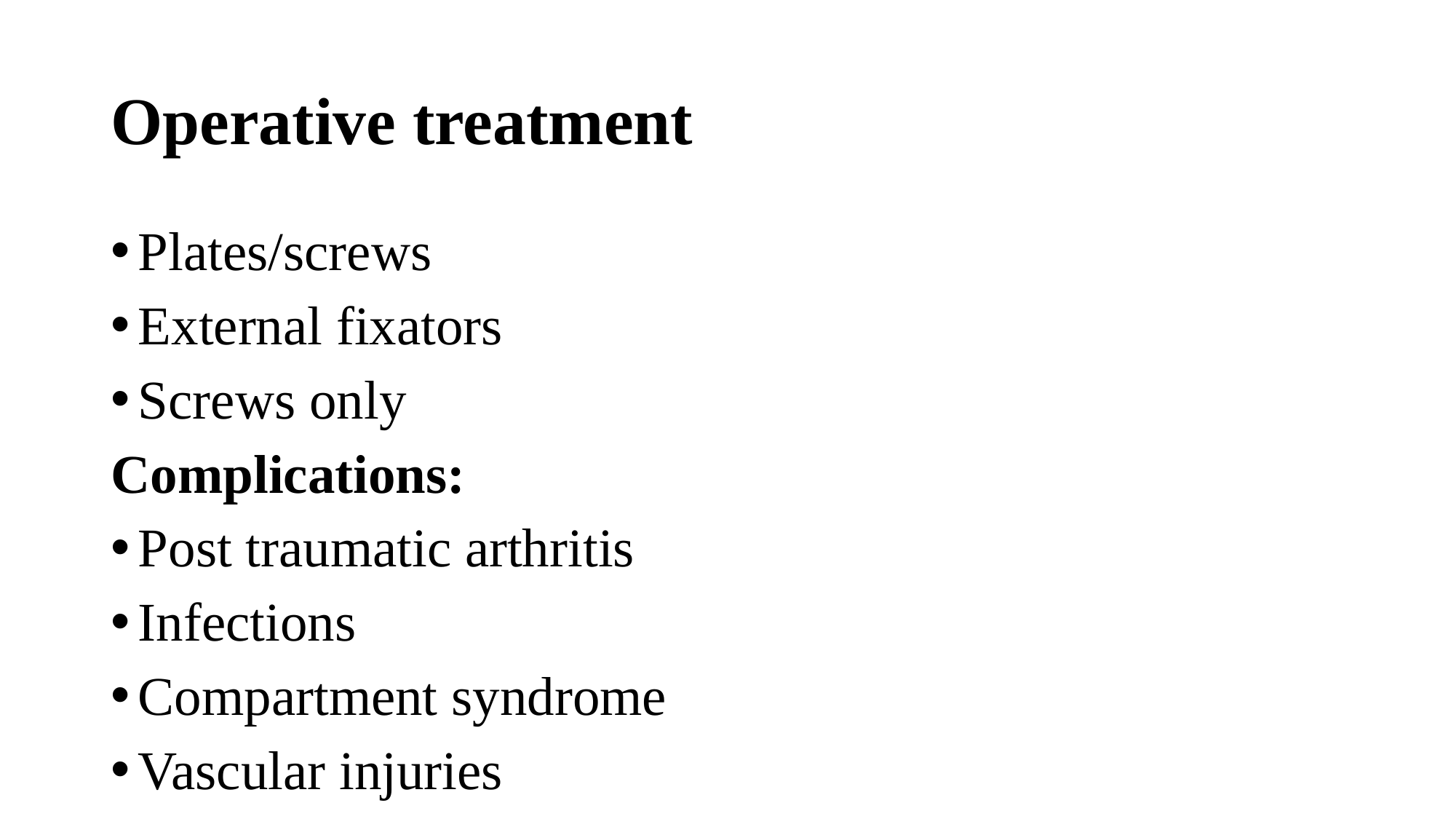

# Operative treatment
Plates/screws
External fixators
Screws only
Complications:
Post traumatic arthritis
Infections
Compartment syndrome
Vascular injuries